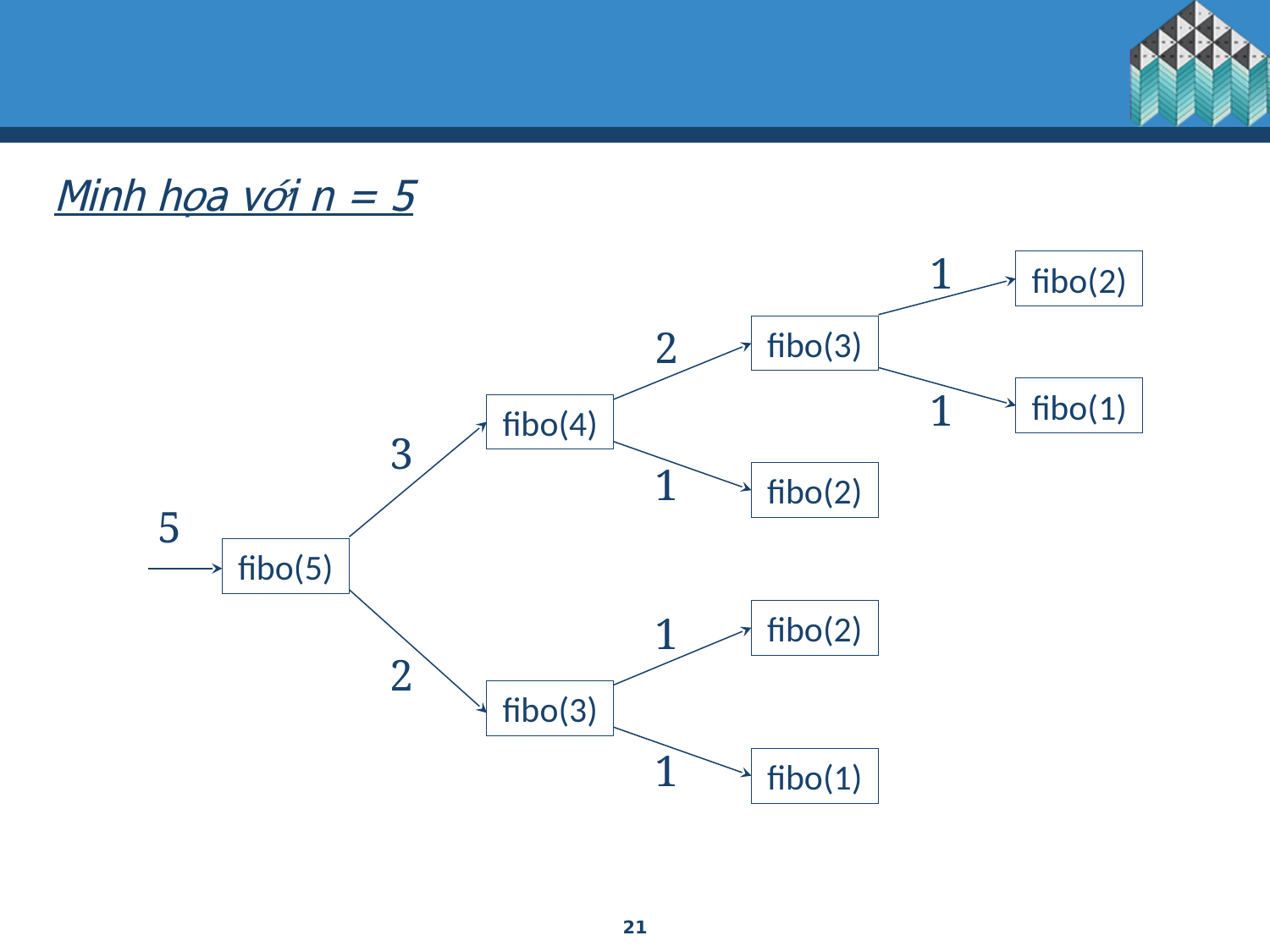

Minh họa với n = 5
1
fibo(2)
2
fibo(3)
1
fibo(1)
fibo(4)
3
1
fibo(2)
5
fibo(5)
fibo(2)
1
2
fibo(3)
1
fibo(1)
21